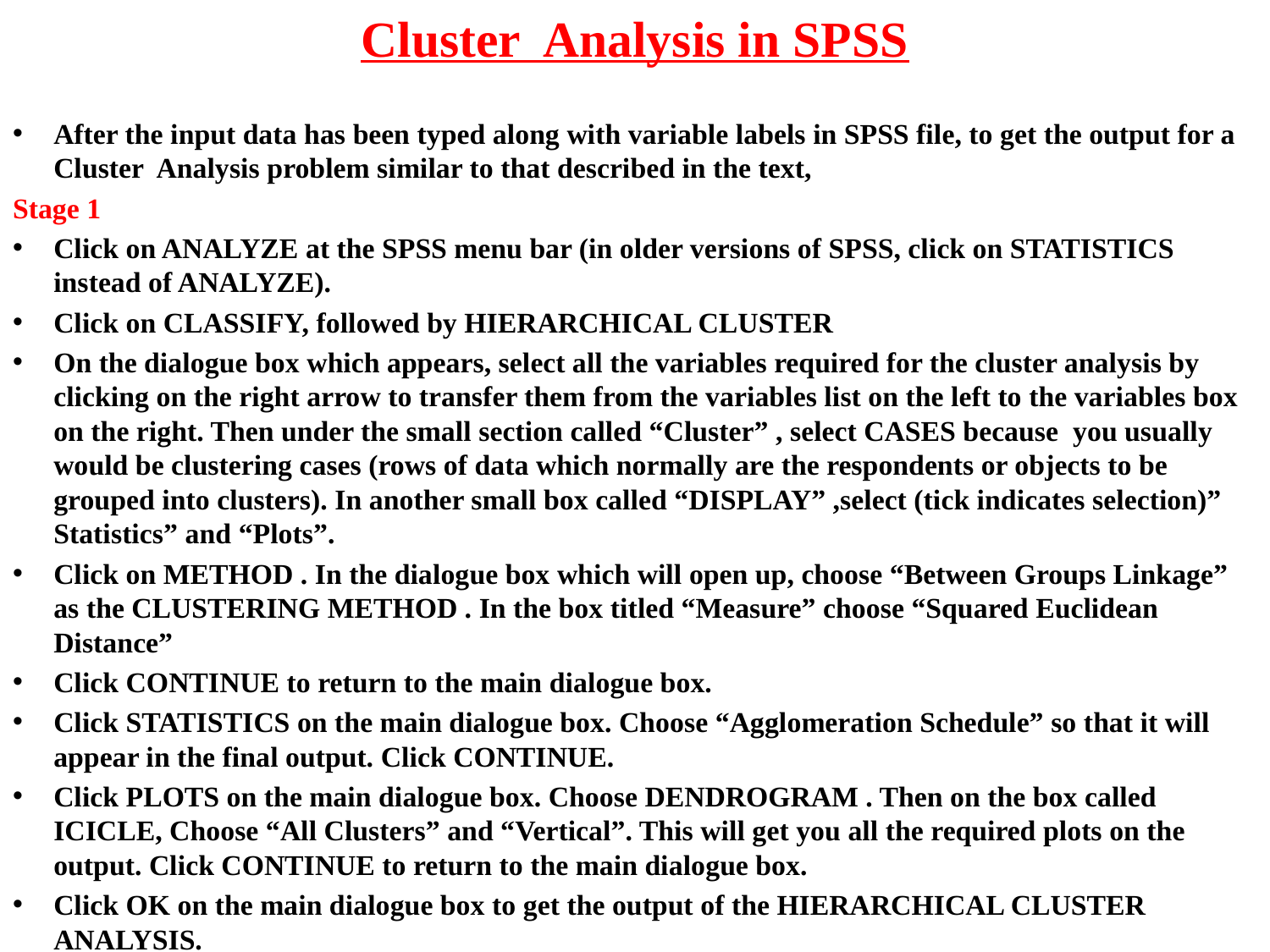

# Cluster  Analysis in SPSS

After the input data has been typed along with variable labels in SPSS file, to get the output for a Cluster  Analysis problem similar to that described in the text,
Stage 1
Click on ANALYZE at the SPSS menu bar (in older versions of SPSS, click on STATISTICS instead of ANALYZE).
Click on CLASSIFY, followed by HIERARCHICAL CLUSTER
On the dialogue box which appears, select all the variables required for the cluster analysis by clicking on the right arrow to transfer them from the variables list on the left to the variables box on the right. Then under the small section called “Cluster” , select CASES because  you usually would be clustering cases (rows of data which normally are the respondents or objects to be grouped into clusters). In another small box called “DISPLAY” ,select (tick indicates selection)” Statistics” and “Plots”.
Click on METHOD . In the dialogue box which will open up, choose “Between Groups Linkage” as the CLUSTERING METHOD . In the box titled “Measure” choose “Squared Euclidean Distance”
Click CONTINUE to return to the main dialogue box.
Click STATISTICS on the main dialogue box. Choose “Agglomeration Schedule” so that it will appear in the final output. Click CONTINUE.
Click PLOTS on the main dialogue box. Choose DENDROGRAM . Then on the box called ICICLE, Choose “All Clusters” and “Vertical”. This will get you all the required plots on the output. Click CONTINUE to return to the main dialogue box.
Click OK on the main dialogue box to get the output of the HIERARCHICAL CLUSTER ANALYSIS.